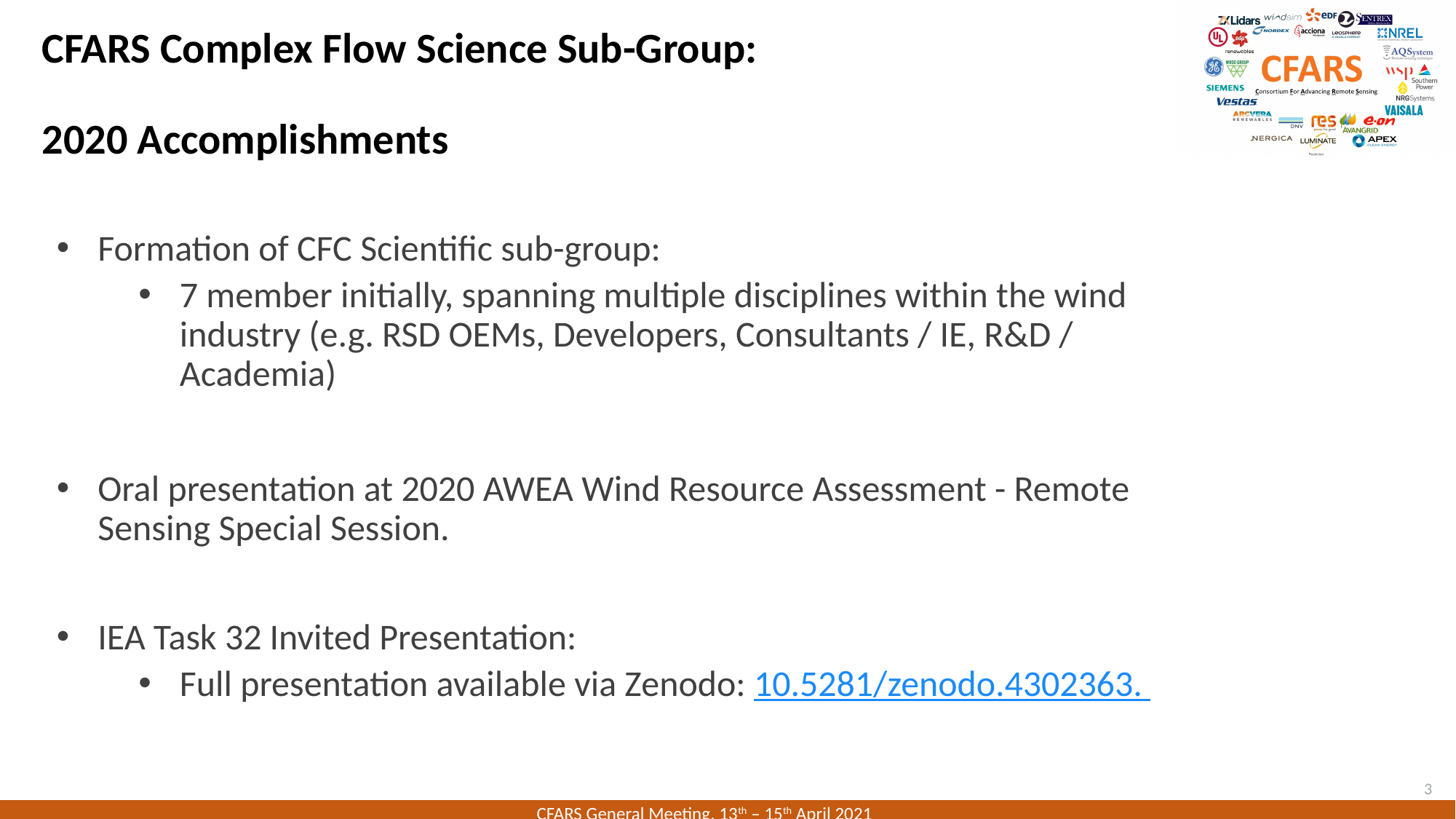

# CFARS Complex Flow Science Sub-Group: 2020 Accomplishments

Formation of CFC Scientific sub-group:
7 member initially, spanning multiple disciplines within the wind industry (e.g. RSD OEMs, Developers, Consultants / IE, R&D / Academia)

Oral presentation at 2020 AWEA Wind Resource Assessment - Remote Sensing Special Session.

IEA Task 32 Invited Presentation:
Full presentation available via Zenodo: 10.5281/zenodo.4302363.

3
CFARS General Meeting, 13th – 15th April 2021